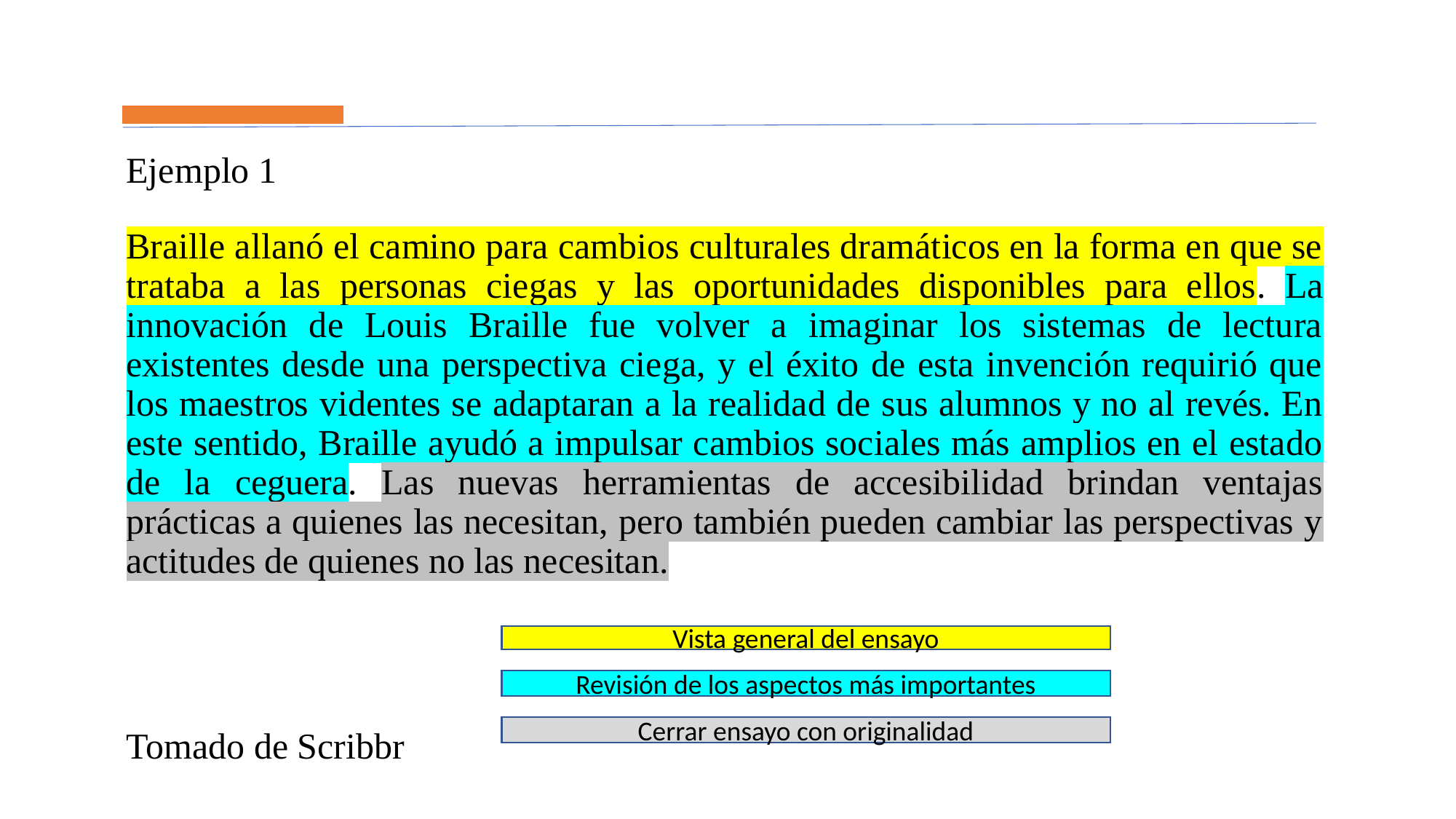

Ejemplo 1
Braille allanó el camino para cambios culturales dramáticos en la forma en que se trataba a las personas ciegas y las oportunidades disponibles para ellos. La innovación de Louis Braille fue volver a imaginar los sistemas de lectura existentes desde una perspectiva ciega, y el éxito de esta invención requirió que los maestros videntes se adaptaran a la realidad de sus alumnos y no al revés. En este sentido, Braille ayudó a impulsar cambios sociales más amplios en el estado de la ceguera. Las nuevas herramientas de accesibilidad brindan ventajas prácticas a quienes las necesitan, pero también pueden cambiar las perspectivas y actitudes de quienes no las necesitan.
Vista general del ensayo
Revisión de los aspectos más importantes
Cerrar ensayo con originalidad
Tomado de Scribbr